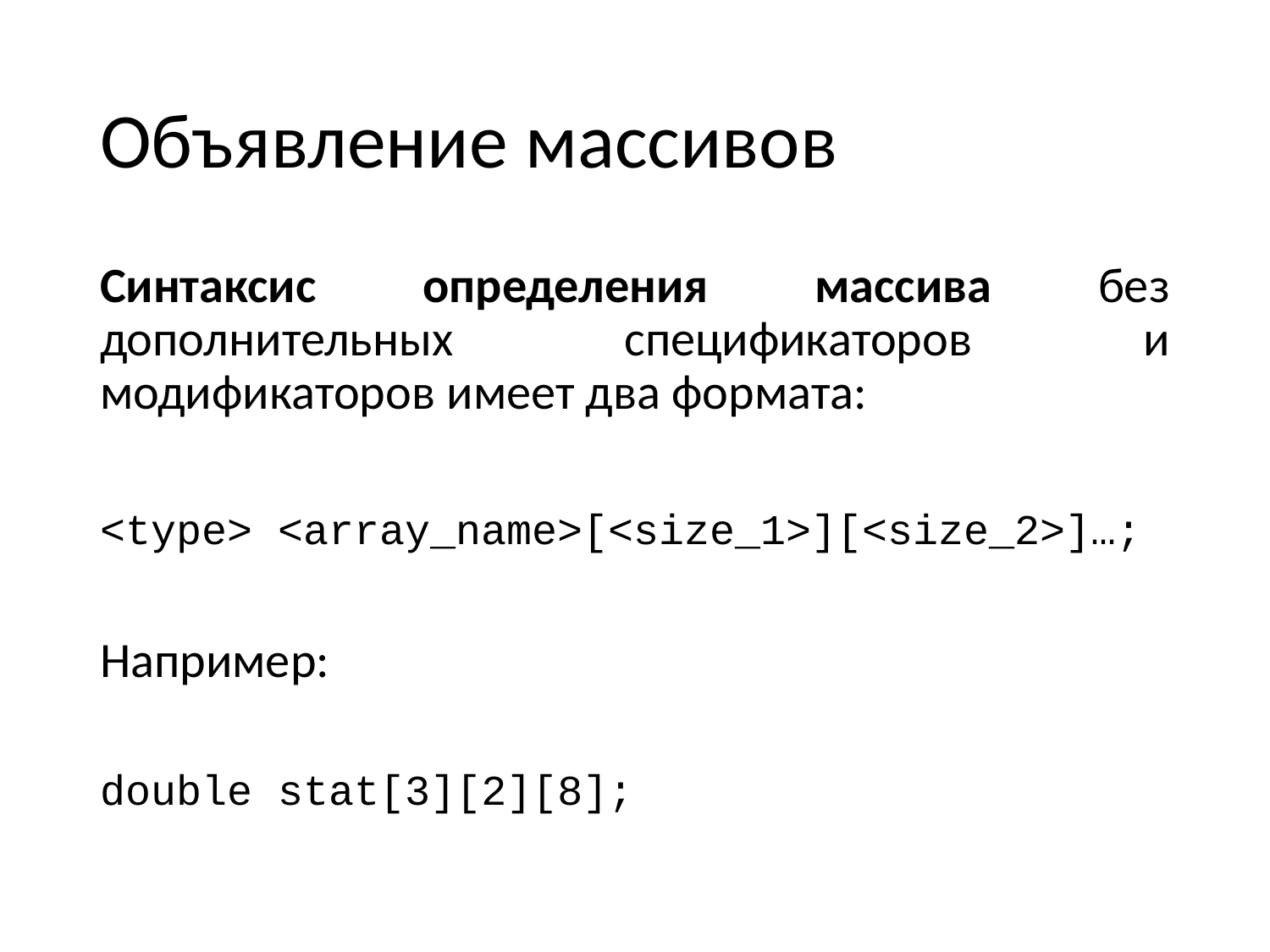

# Объявление массивов
Синтаксис определения массива без дополнительных спецификаторов и модификаторов имеет два формата:

<type> <array_name>[<size_1>][<size_2>]…;

Например:

double stat[3][2][8];